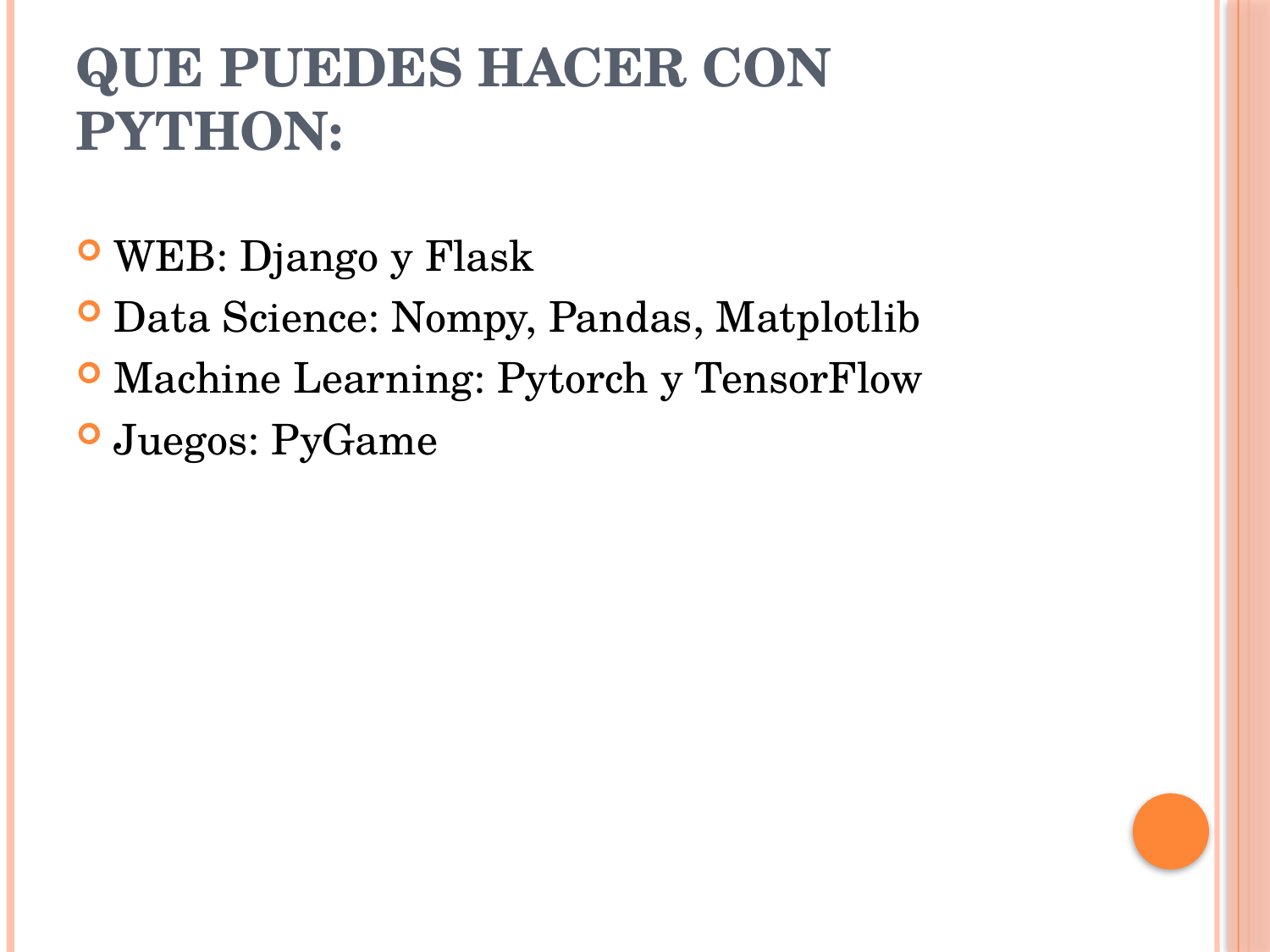

# Que puedes hacer con Python:
WEB: Django y Flask
Data Science: Nompy, Pandas, Matplotlib
Machine Learning: Pytorch y TensorFlow
Juegos: PyGame